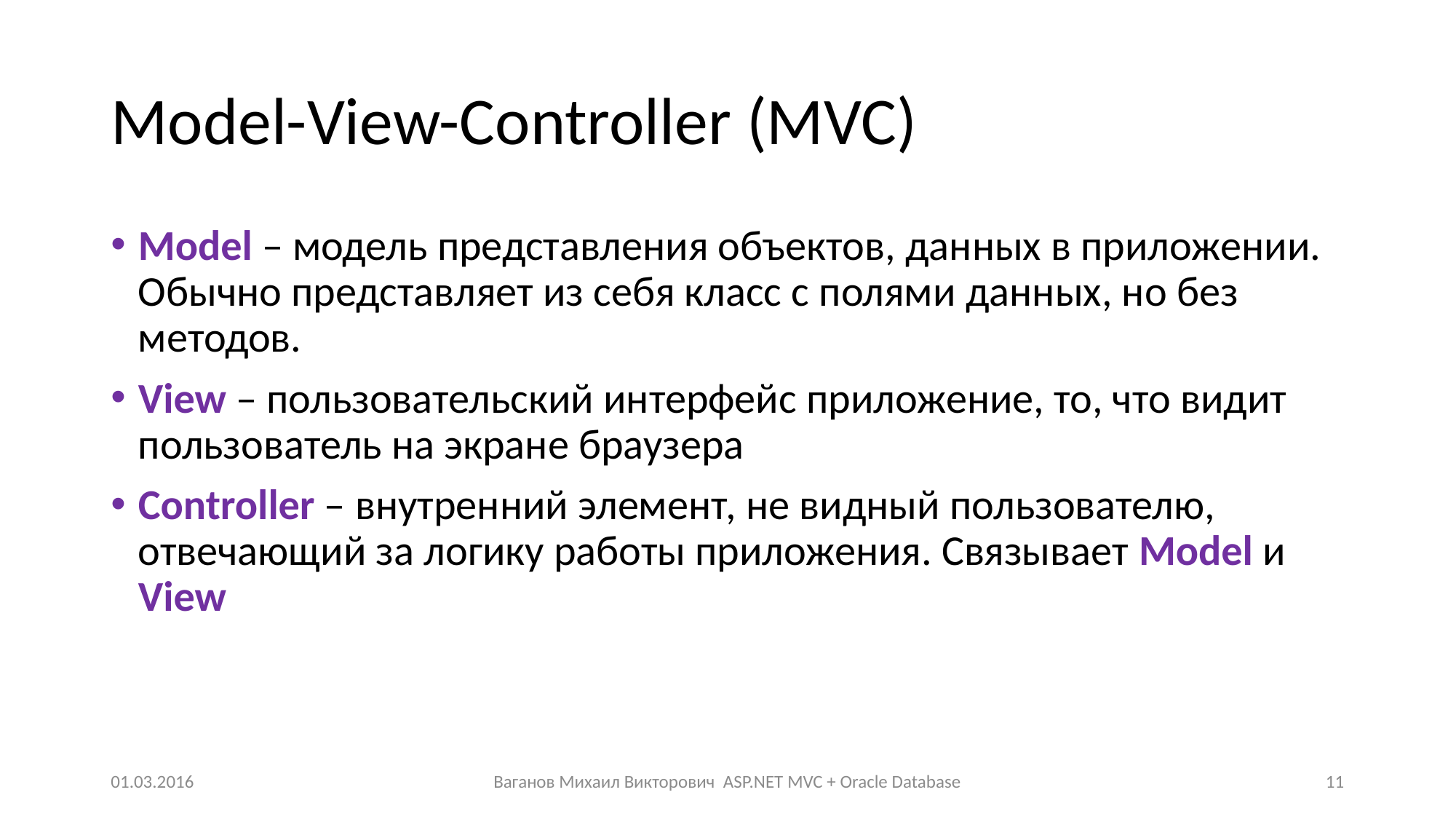

# Model-View-Controller (MVC)
Model – модель представления объектов, данных в приложении. Обычно представляет из себя класс с полями данных, но без методов.
View – пользовательский интерфейс приложение, то, что видит пользователь на экране браузера
Controller – внутренний элемент, не видный пользователю, отвечающий за логику работы приложения. Связывает Model и View
01.03.2016
Ваганов Михаил Викторович  ASP.NET MVC + Oracle Database
11